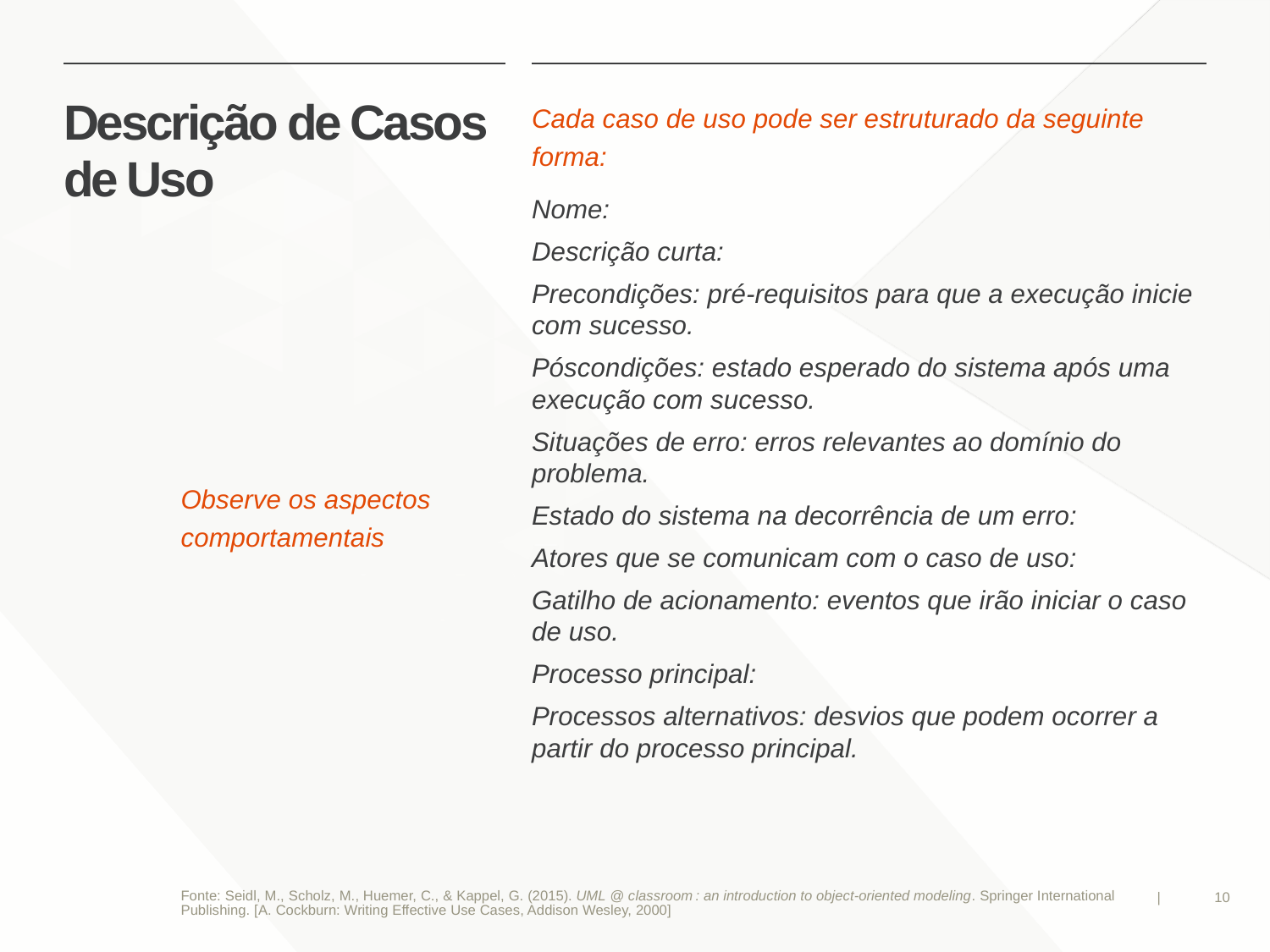

# Descrição de Casos de Uso
Cada caso de uso pode ser estruturado da seguinte forma:
Nome:
Descrição curta:
Precondições: pré-requisitos para que a execução inicie com sucesso.
Póscondições: estado esperado do sistema após uma execução com sucesso.
Situações de erro: erros relevantes ao domínio do problema.
Estado do sistema na decorrência de um erro:
Atores que se comunicam com o caso de uso:
Gatilho de acionamento: eventos que irão iniciar o caso de uso.
Processo principal:
Processos alternativos: desvios que podem ocorrer a partir do processo principal.
Observe os aspectos comportamentais

Fonte: Seidl, M., Scholz, M., Huemer, C., & Kappel, G. (2015). UML @ classroom : an introduction to object-oriented modeling. Springer International Publishing. [A. Cockburn: Writing Effective Use Cases, Addison Wesley, 2000]